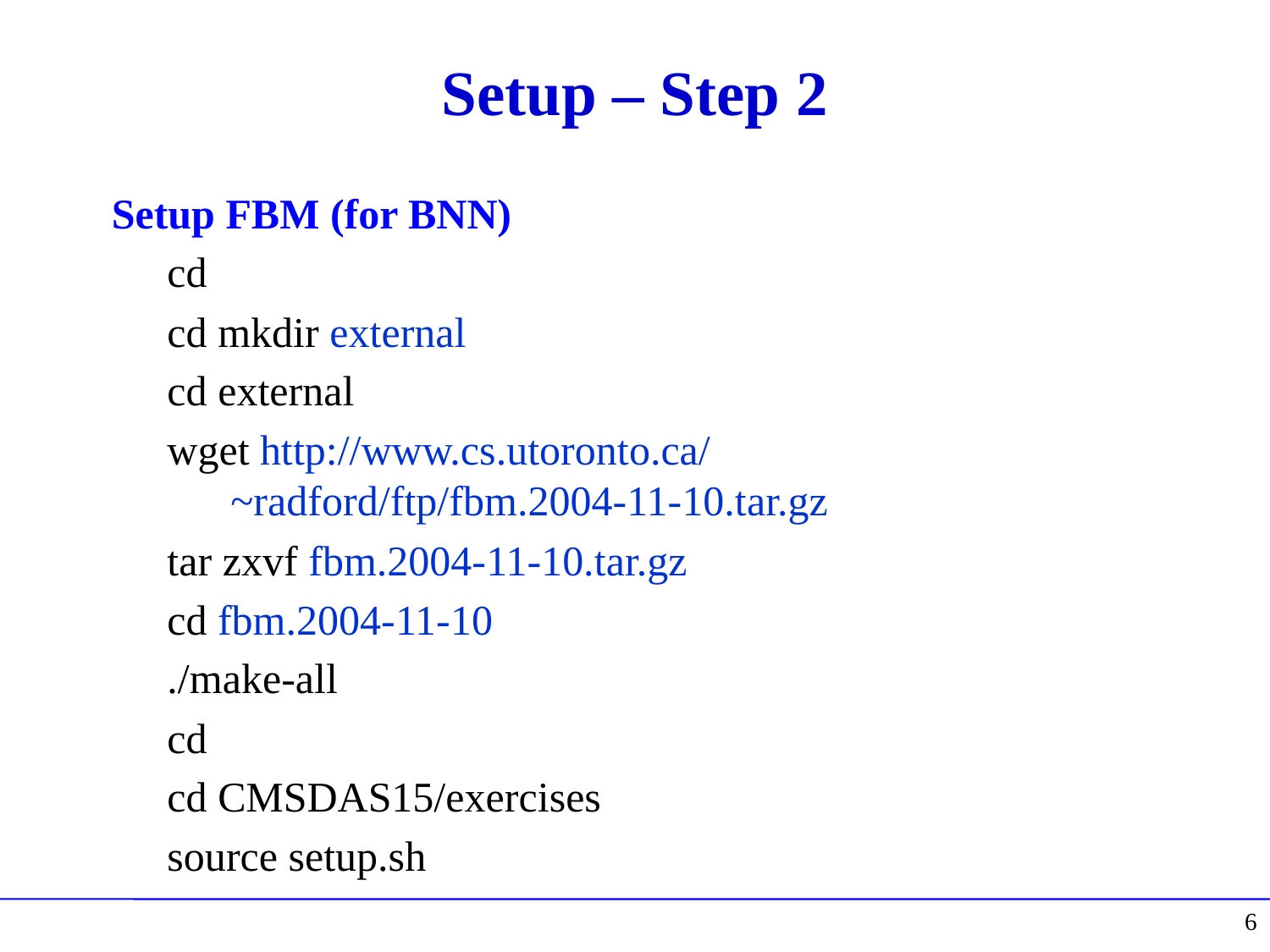

# Setup – Step 2
Setup FBM (for BNN)
cd
cd mkdir external
cd external
wget http://www.cs.utoronto.ca/
~radford/ftp/fbm.2004-11-10.tar.gz
tar zxvf fbm.2004-11-10.tar.gz
cd fbm.2004-11-10
./make-all
cd
cd CMSDAS15/exercises
source setup.sh

6